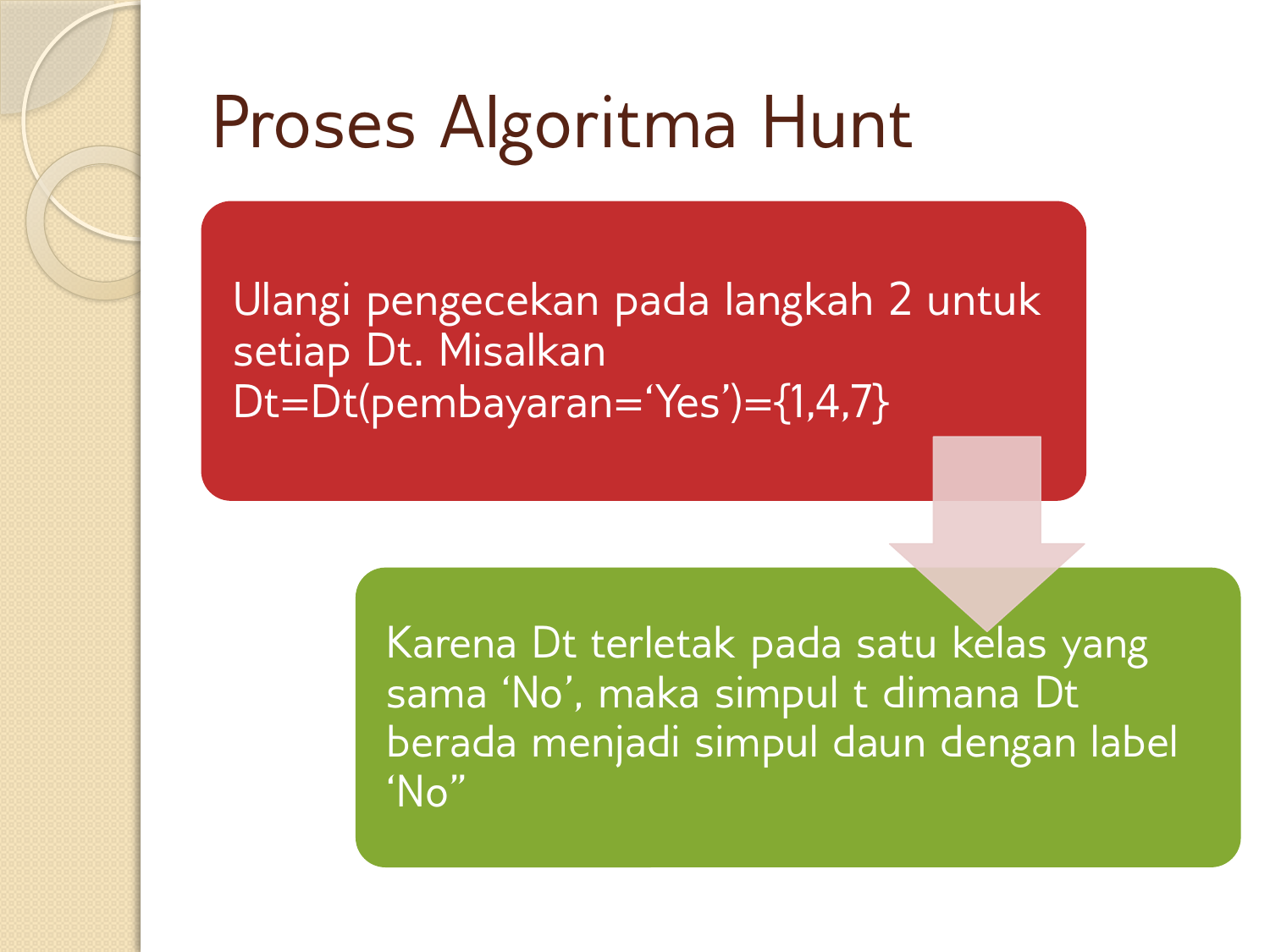

# Proses Algoritma Hunt
Ulangi pengecekan pada langkah 2 untuk setiap Dt. Misalkan Dt=Dt(pembayaran=‘Yes’)={1,4,7}
Karena Dt terletak pada satu kelas yang sama ‘No’, maka simpul t dimana Dt berada menjadi simpul daun dengan label ‘No”